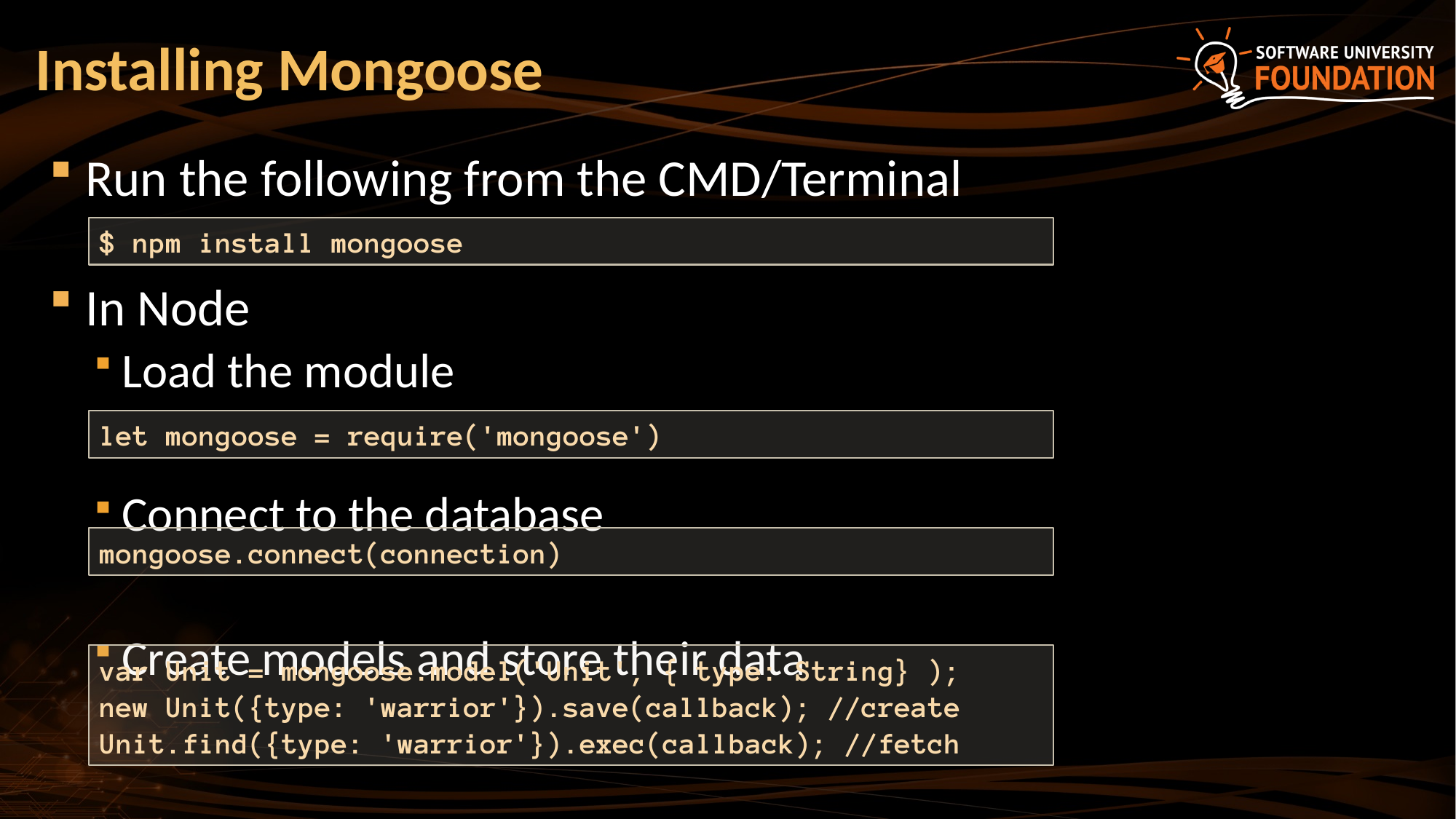

# Installing Mongoose
Run the following from the CMD/Terminal

In Node
Load the module

Connect to the database

Create models and store their data

$ npm install mongoose
let mongoose = require('mongoose')
mongoose.connect(connection)
var Unit = mongoose.model('Unit', { type: String} );
new Unit({type: 'warrior'}).save(callback); //create
Unit.find({type: 'warrior'}).exec(callback); //fetch